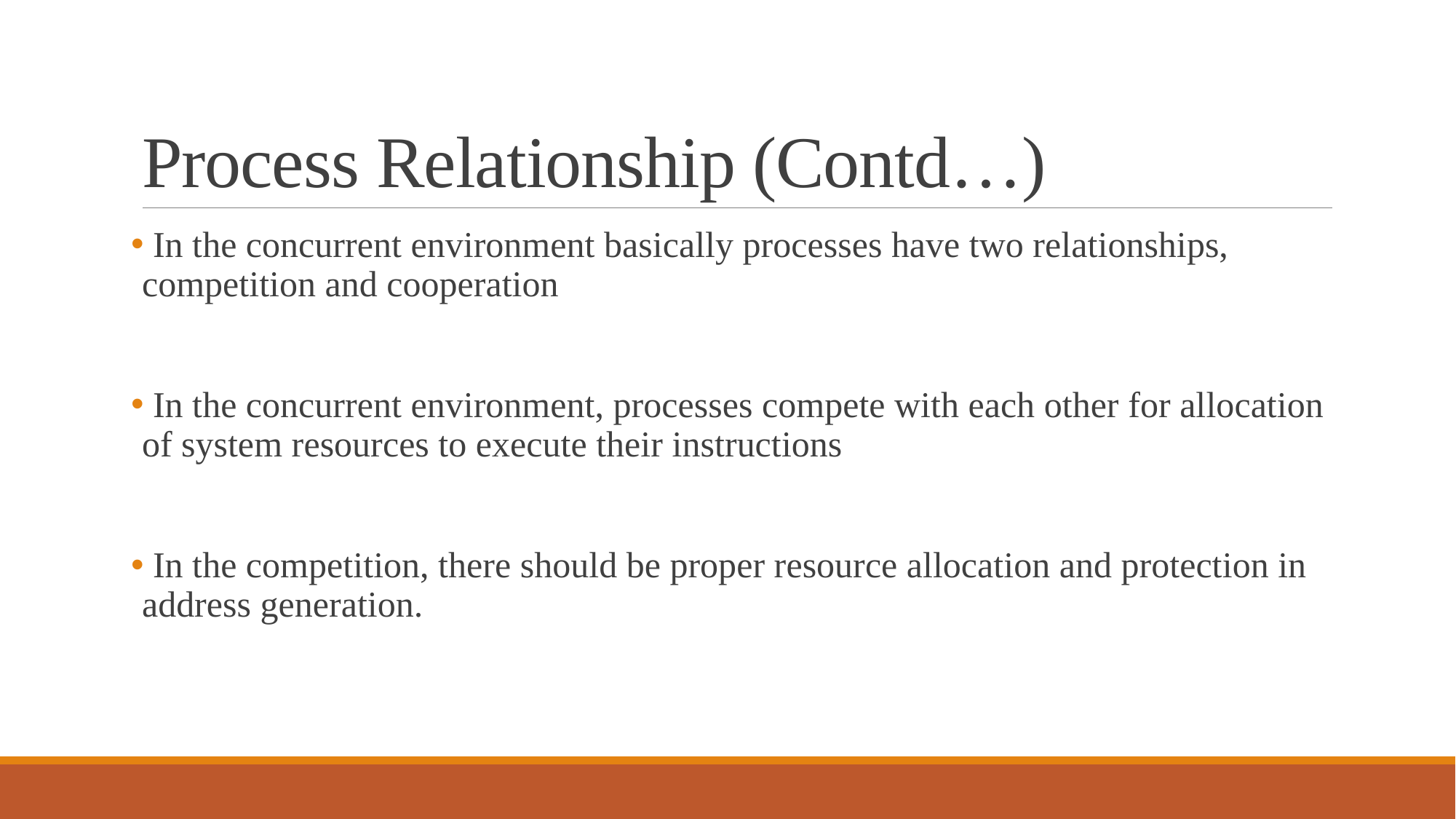

# Process Relationship (Contd…)
 In the concurrent environment basically processes have two relationships, competition and cooperation

 In the concurrent environment, processes compete with each other for allocation of system resources to execute their instructions

 In the competition, there should be proper resource allocation and protection in address generation.